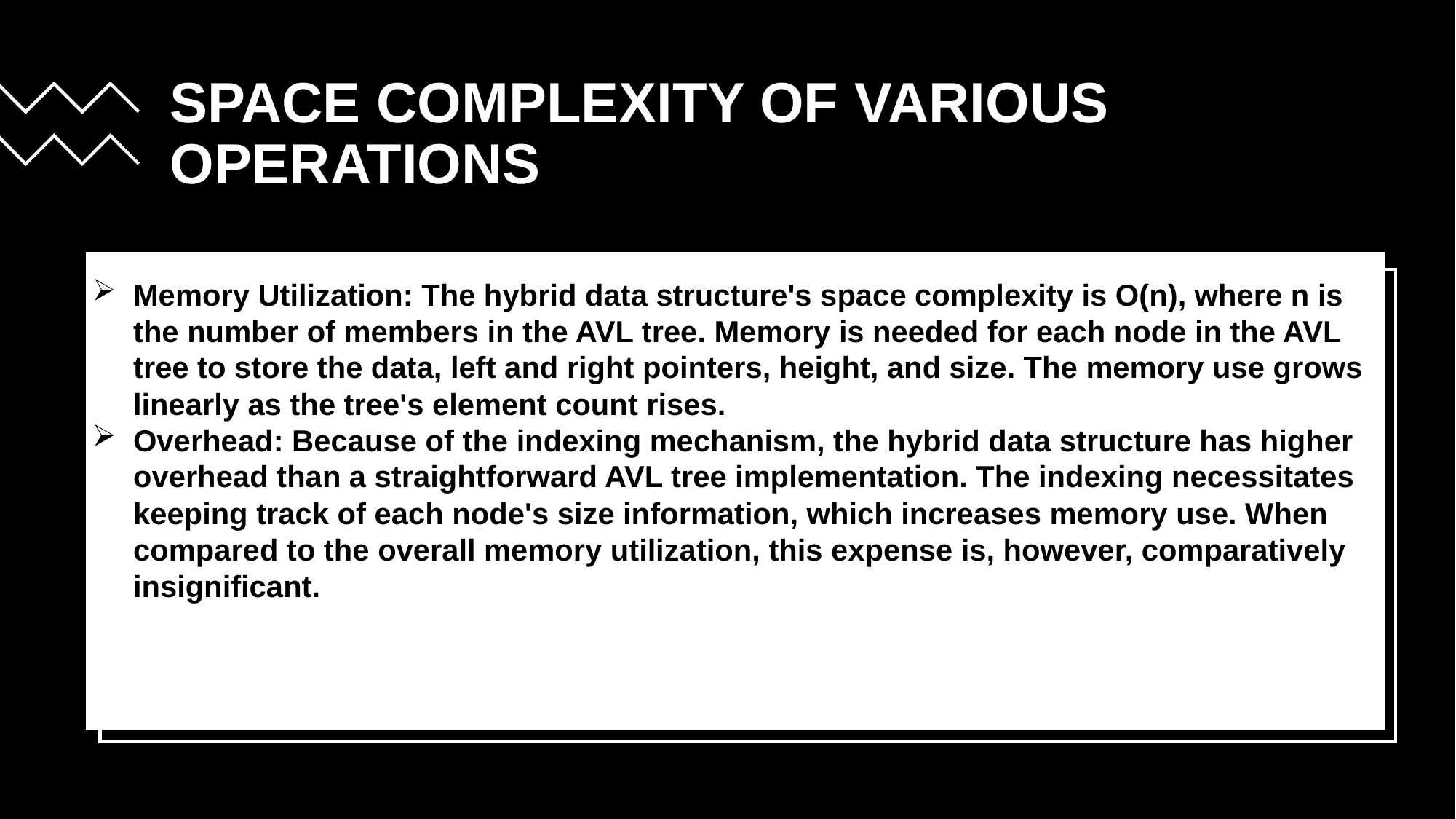

SPACE COMPLEXITY OF VARIOUS OPERATIONS

Memory Utilization: The hybrid data structure's space complexity is O(n), where n is the number of members in the AVL tree. Memory is needed for each node in the AVL tree to store the data, left and right pointers, height, and size. The memory use grows linearly as the tree's element count rises.
Overhead: Because of the indexing mechanism, the hybrid data structure has higher overhead than a straightforward AVL tree implementation. The indexing necessitates keeping track of each node's size information, which increases memory use. When compared to the overall memory utilization, this expense is, however, comparatively insignificant.